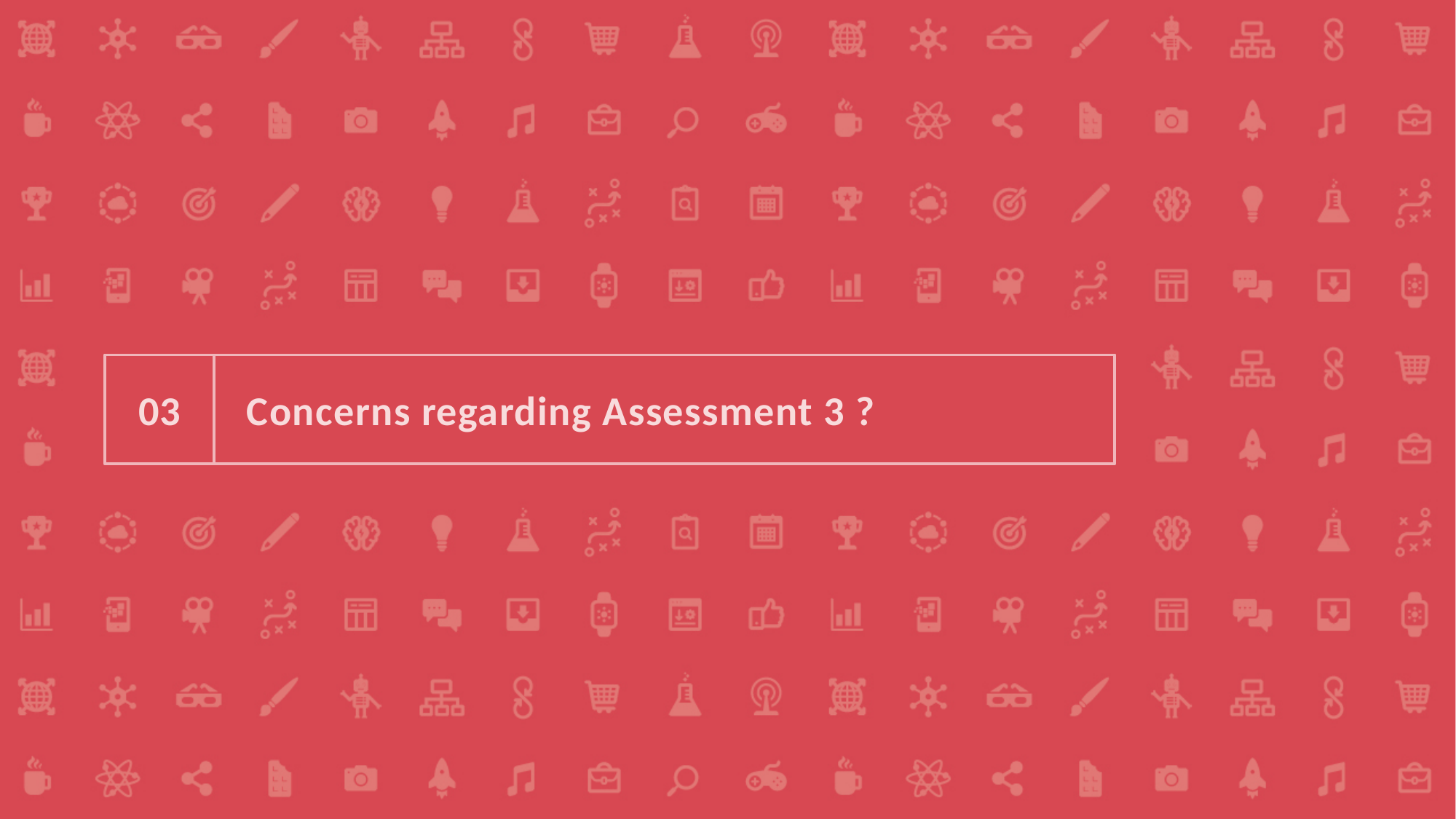

03
# Concerns regarding Assessment 3 ?